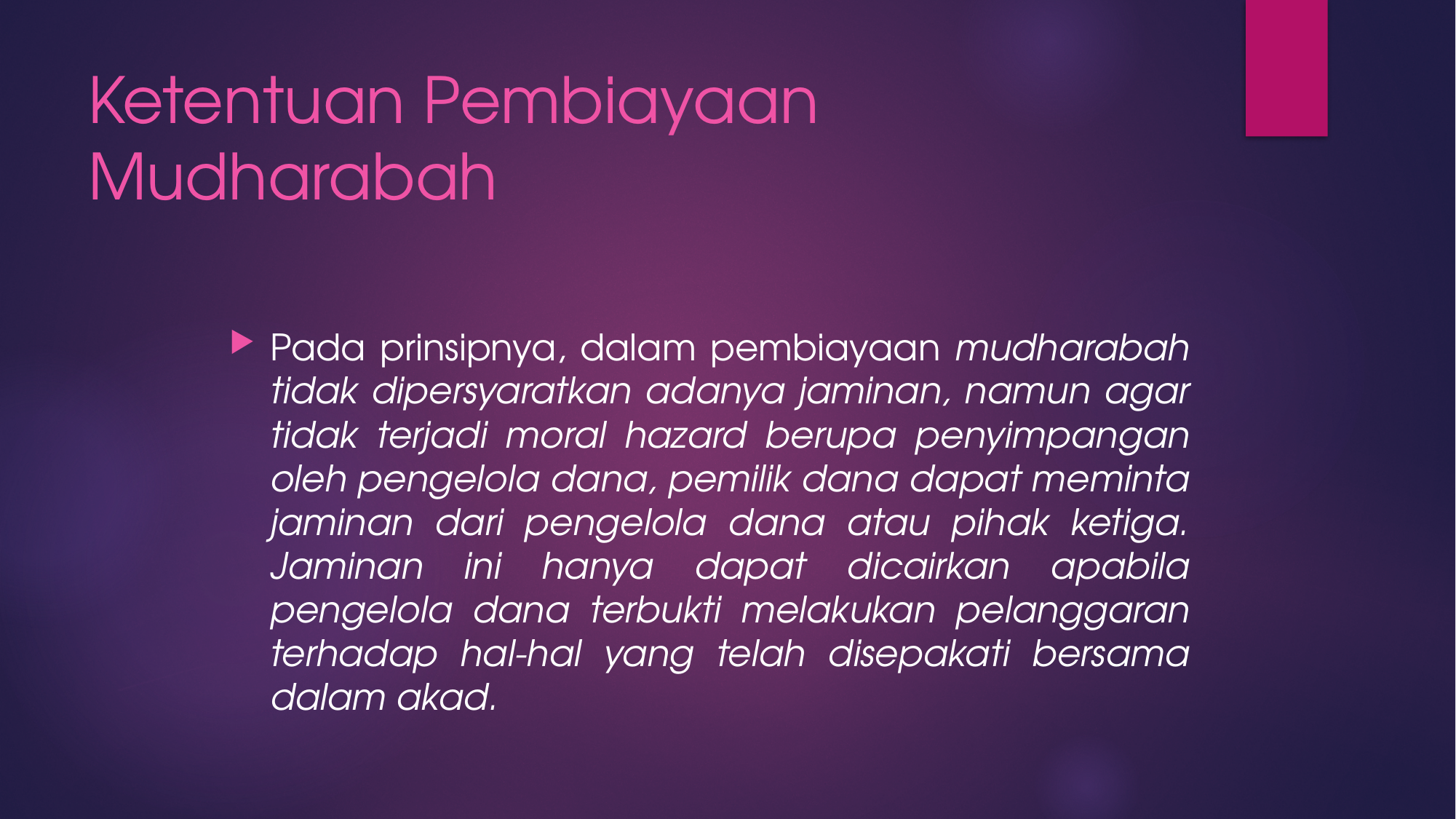

# Ketentuan Pembiayaan Mudharabah
Pada prinsipnya, dalam pembiayaan mudharabah tidak dipersyaratkan adanya jaminan, namun agar tidak terjadi moral hazard berupa penyimpangan oleh pengelola dana, pemilik dana dapat meminta jaminan dari pengelola dana atau pihak ketiga. Jaminan ini hanya dapat dicairkan apabila pengelola dana terbukti melakukan pelanggaran terhadap hal-hal yang telah disepakati bersama dalam akad.